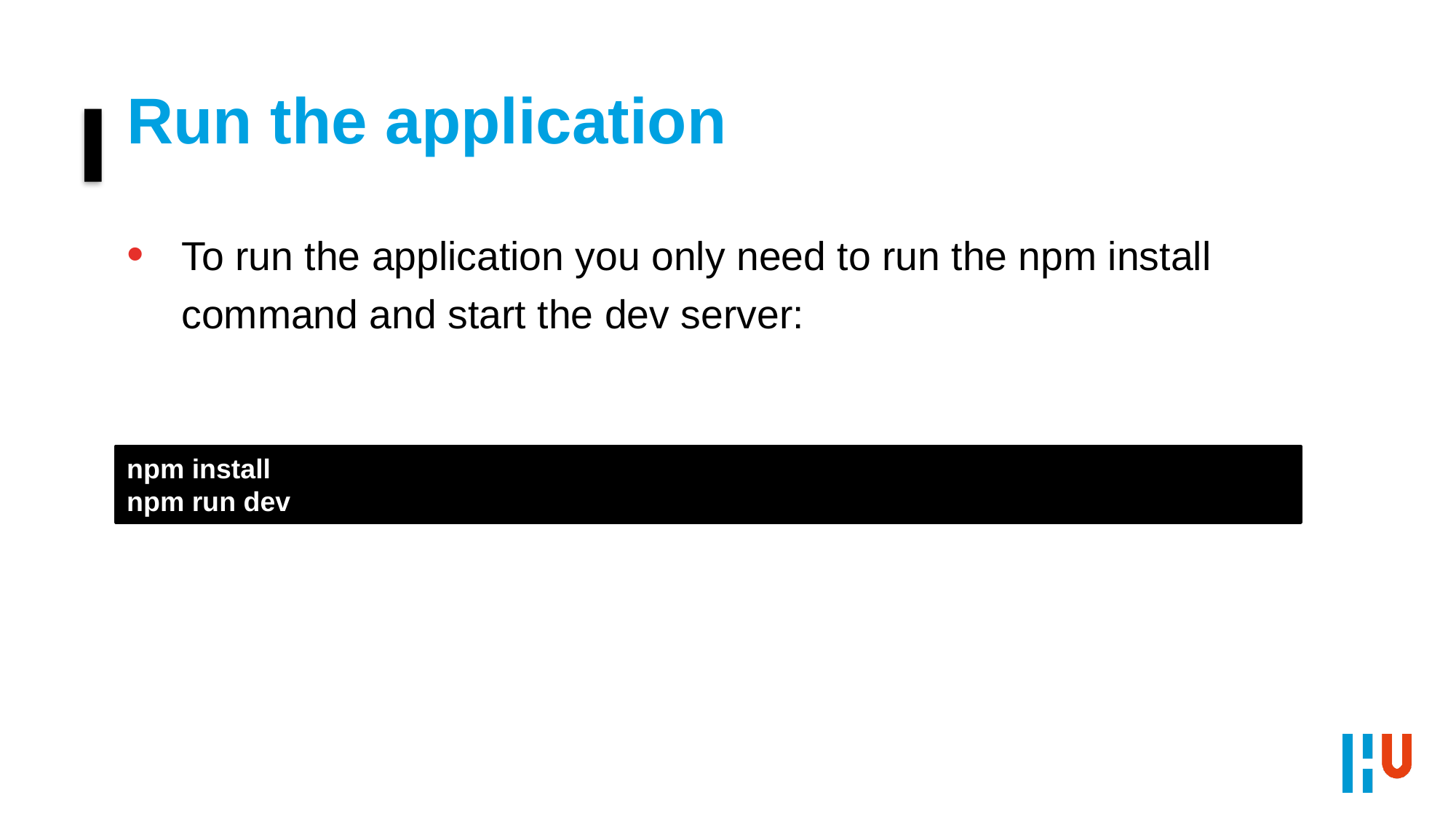

# Run the application
To run the application you only need to run the npm install command and start the dev server:
npm install
npm run dev